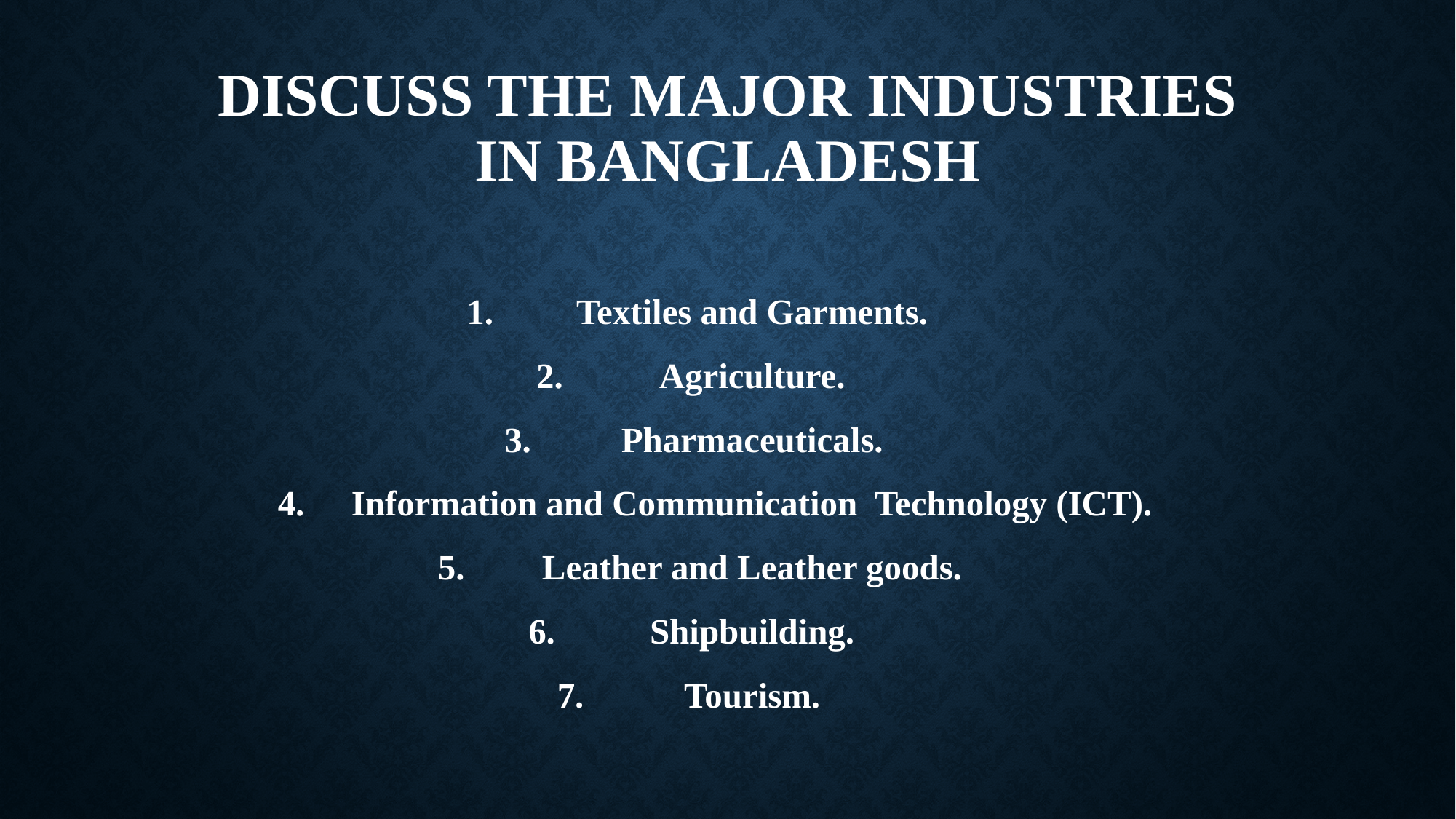

# Discuss the major industries in bangladesh
Textiles and Garments.
Agriculture.
Pharmaceuticals.
Information and Communication  Technology (ICT).
Leather and Leather goods.
Shipbuilding.
Tourism.